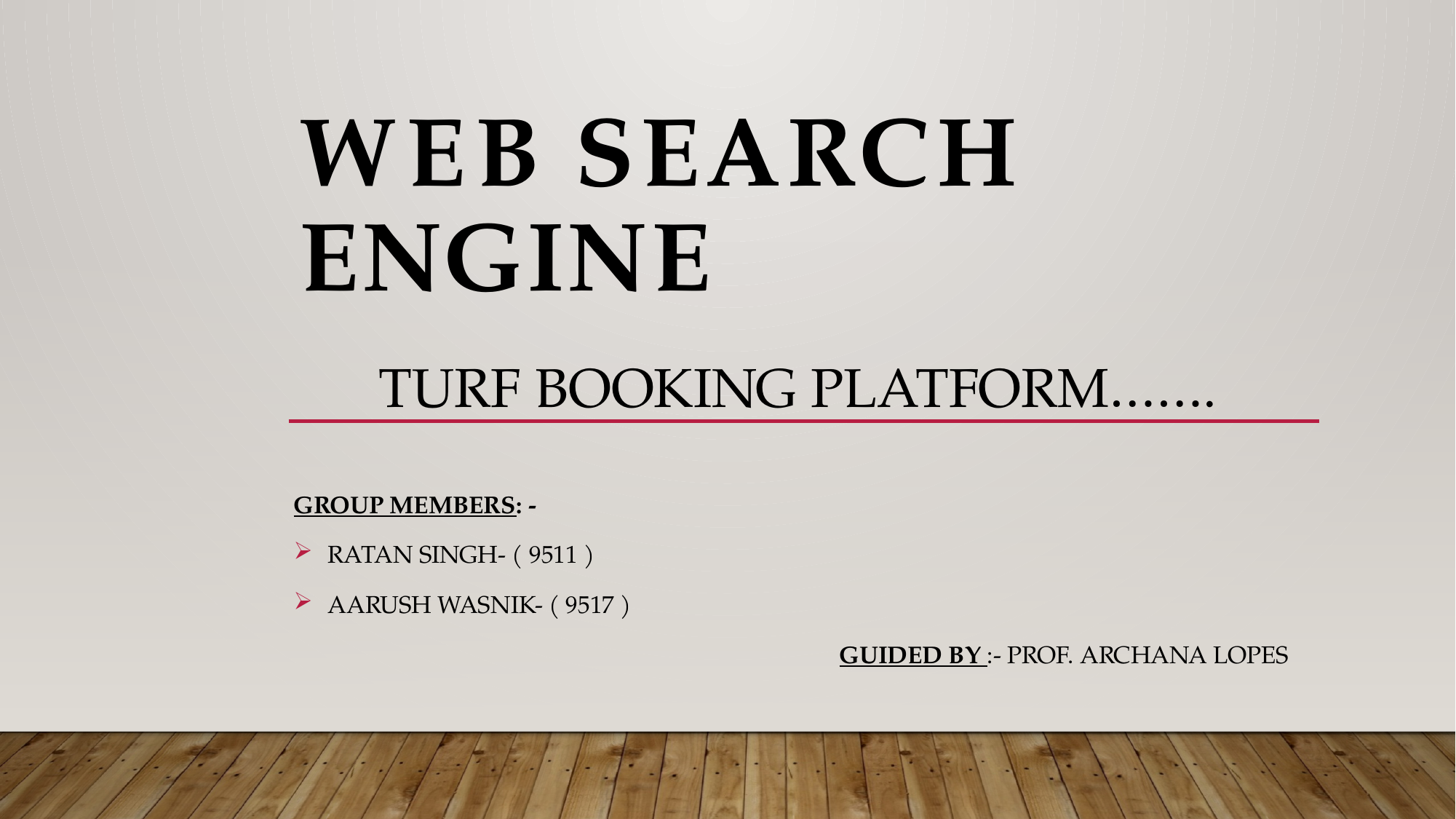

# Web Search  Engine
Turf Booking Platform…….

Group members: -
Ratan Singh- ( 9511 )
Aarush Wasnik- ( 9517 )
					Guided by :- Prof. Archana lopes